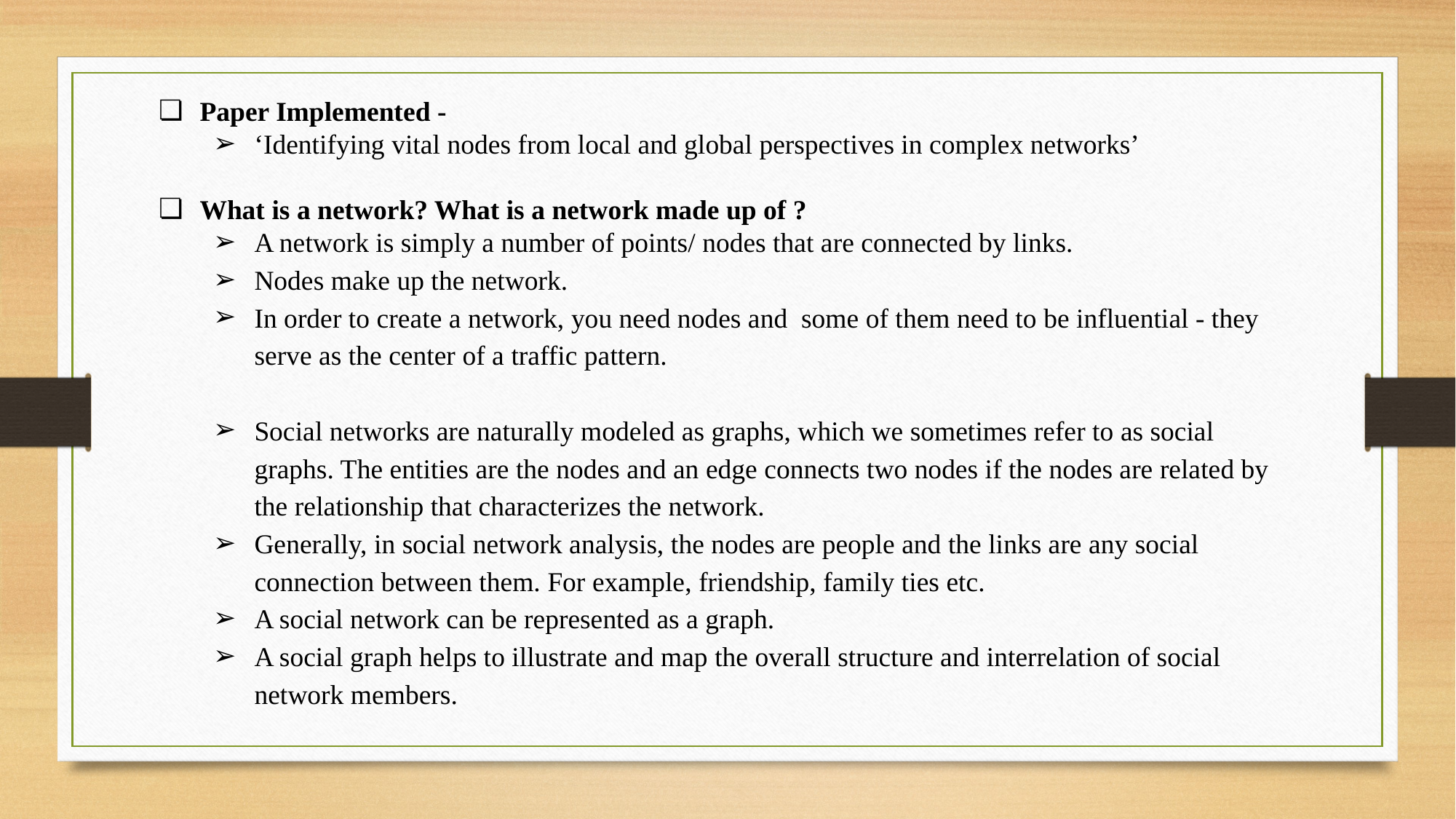

Paper Implemented -
‘Identifying vital nodes from local and global perspectives in complex networks’

What is a network? What is a network made up of ?
A network is simply a number of points/ nodes that are connected by links.
Nodes make up the network.
In order to create a network, you need nodes and  some of them need to be influential - they serve as the center of a traffic pattern.

Social networks are naturally modeled as graphs, which we sometimes refer to as social graphs. The entities are the nodes and an edge connects two nodes if the nodes are related by the relationship that characterizes the network.
Generally, in social network analysis, the nodes are people and the links are any social connection between them. For example, friendship, family ties etc.
A social network can be represented as a graph.
A social graph helps to illustrate and map the overall structure and interrelation of social network members.